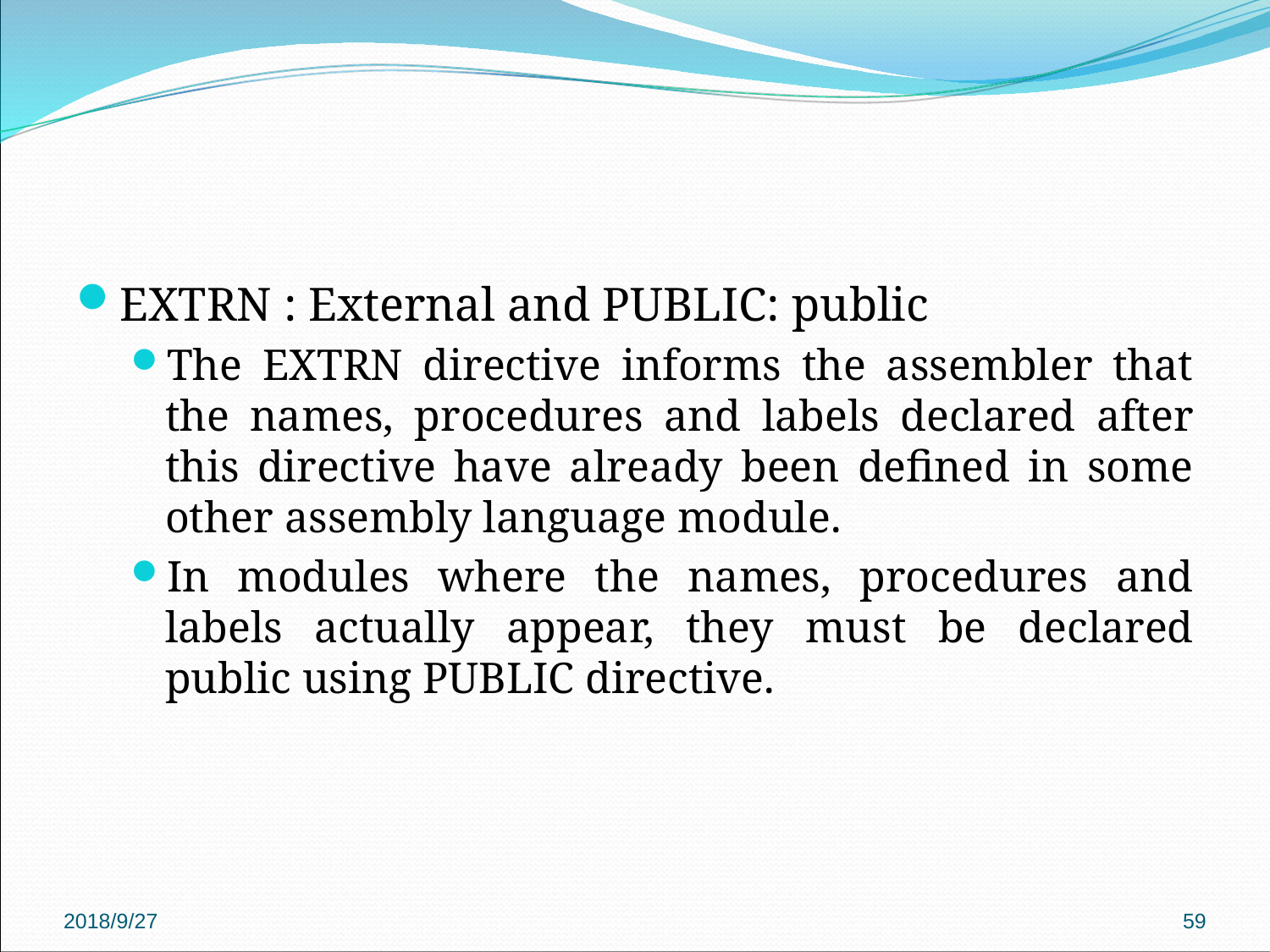

#
EXTRN : External and PUBLIC: public
The EXTRN directive informs the assembler that the names, procedures and labels declared after this directive have already been defined in some other assembly language module.
In modules where the names, procedures and labels actually appear, they must be declared public using PUBLIC directive.

2018/9/27
59